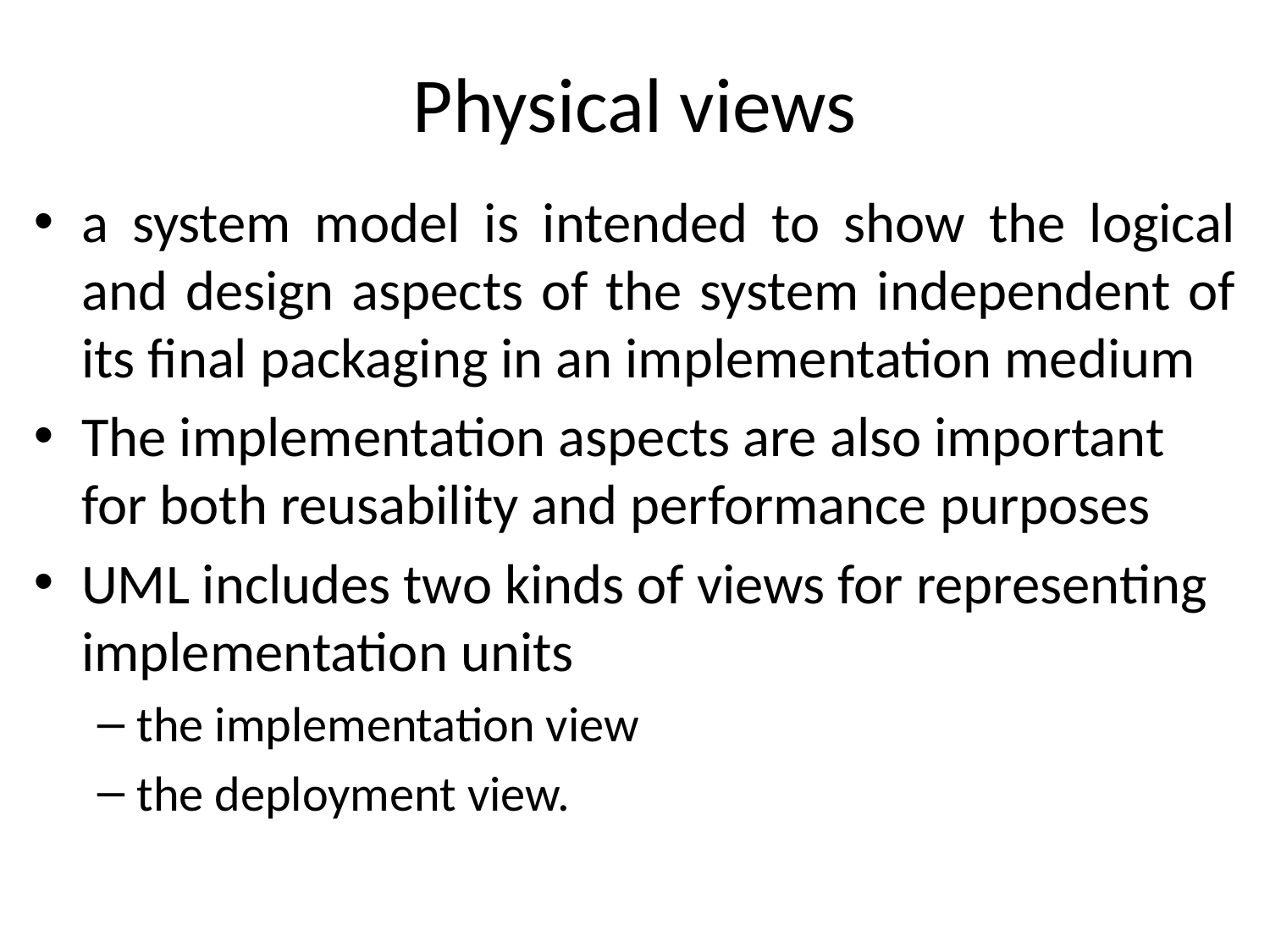

# Physical views
a system model is intended to show the logical and design aspects of the system independent of its final packaging in an implementation medium
The implementation aspects are also important for both reusability and performance purposes
UML includes two kinds of views for representing implementation units
the implementation view
the deployment view.